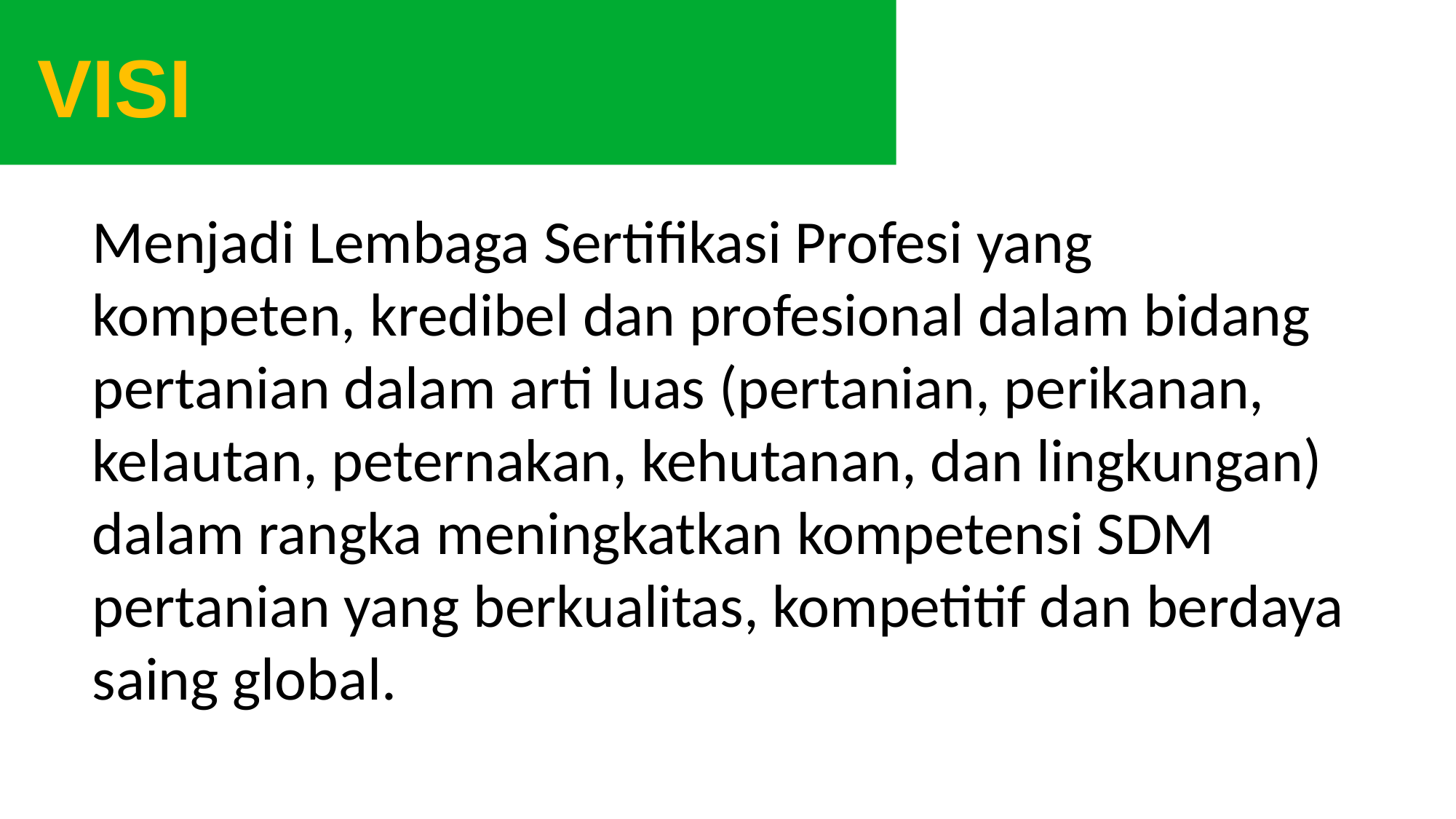

VISI
Menjadi Lembaga Sertifikasi Profesi yang kompeten, kredibel dan profesional dalam bidang pertanian dalam arti luas (pertanian, perikanan, kelautan, peternakan, kehutanan, dan lingkungan) dalam rangka meningkatkan kompetensi SDM pertanian yang berkualitas, kompetitif dan berdaya saing global.